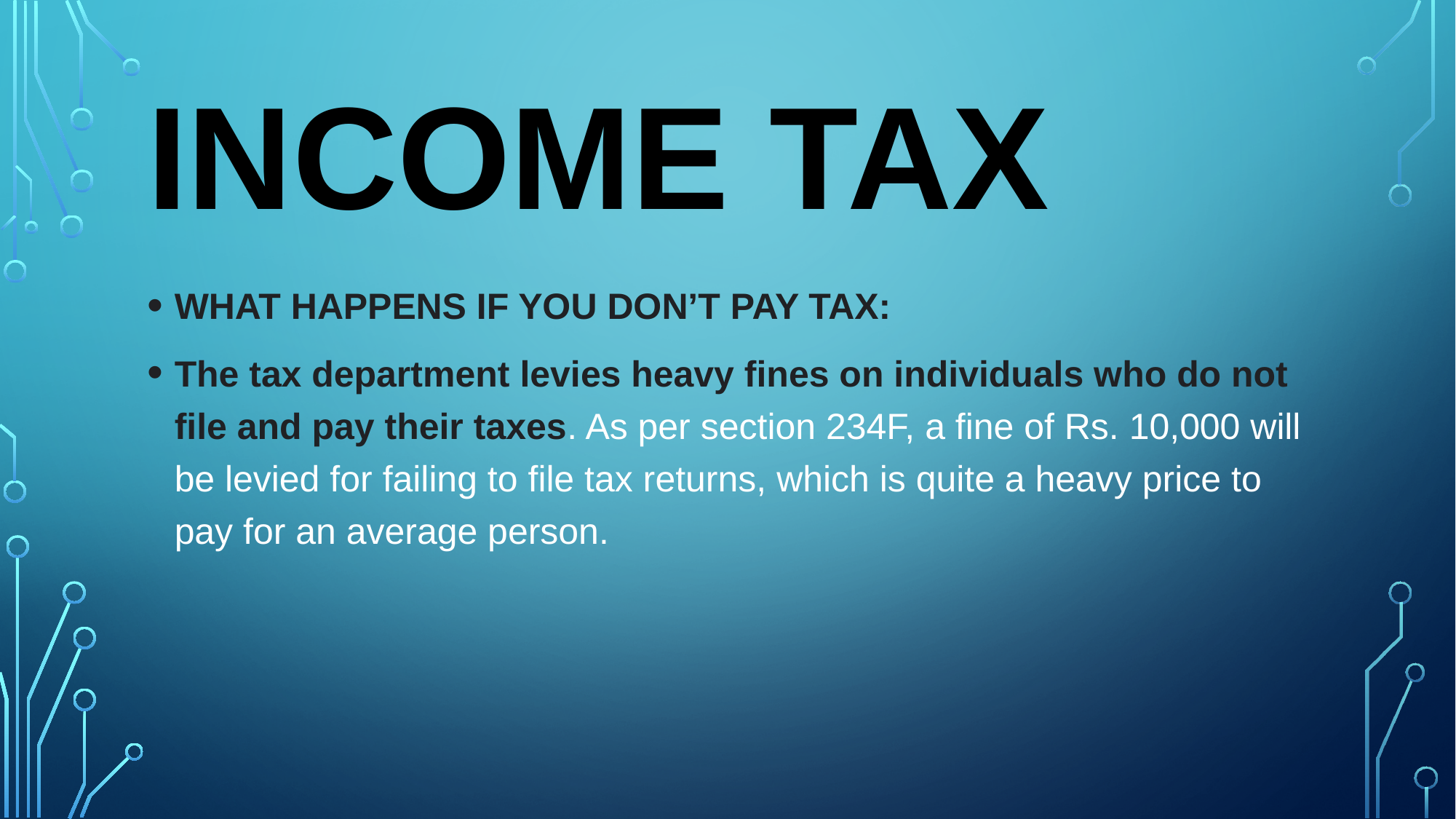

# Income Tax
WHAT HAPPENS IF YOU DON’T PAY TAX:
The tax department levies heavy fines on individuals who do not file and pay their taxes. As per section 234F, a fine of Rs. 10,000 will be levied for failing to file tax returns, which is quite a heavy price to pay for an average person.